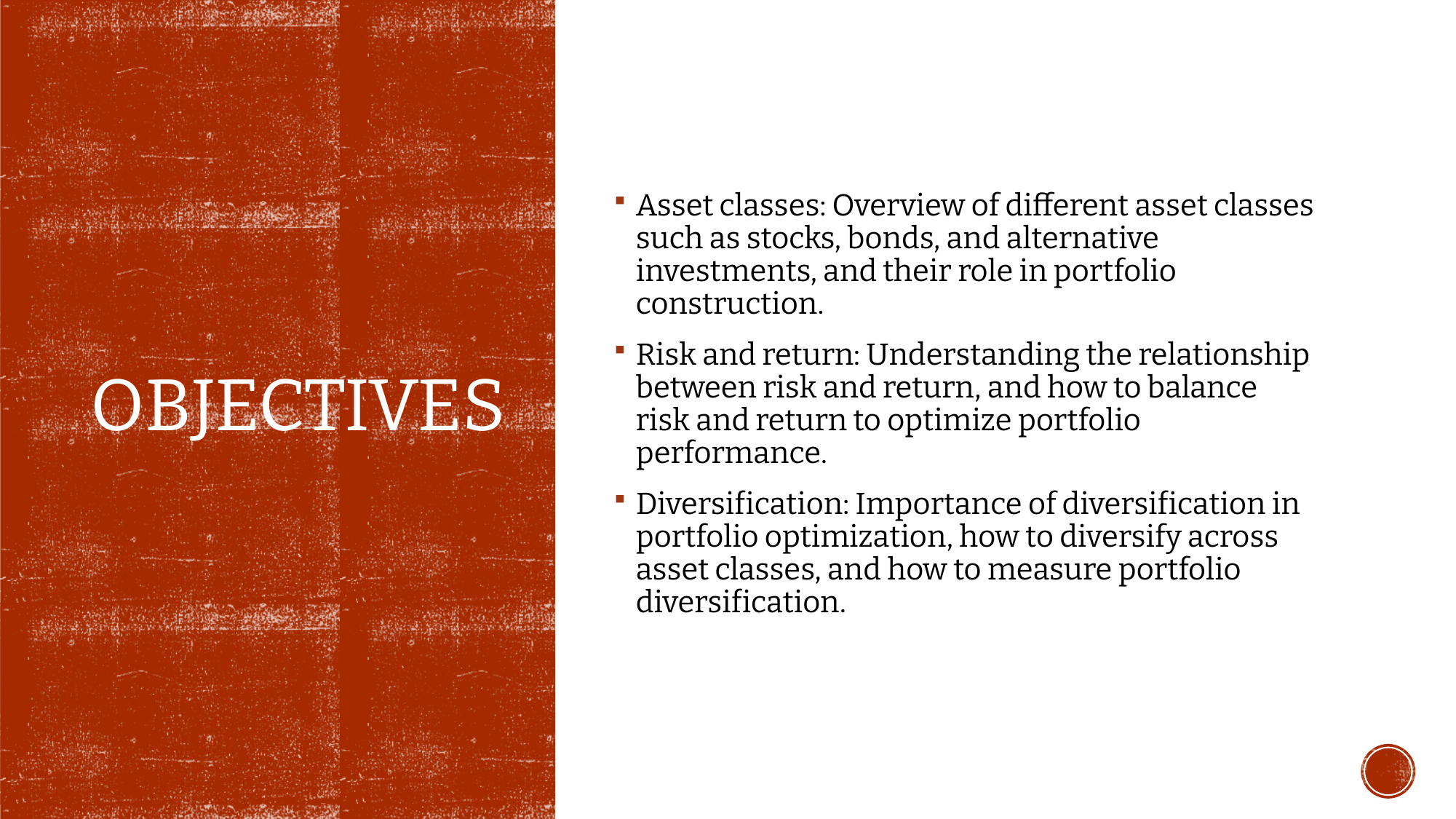

Asset classes: Overview of different asset classes such as stocks, bonds, and alternative investments, and their role in portfolio construction.
Risk and return: Understanding the relationship between risk and return, and how to balance risk and return to optimize portfolio performance.
Diversification: Importance of diversification in portfolio optimization, how to diversify across asset classes, and how to measure portfolio diversification.
# Objectives